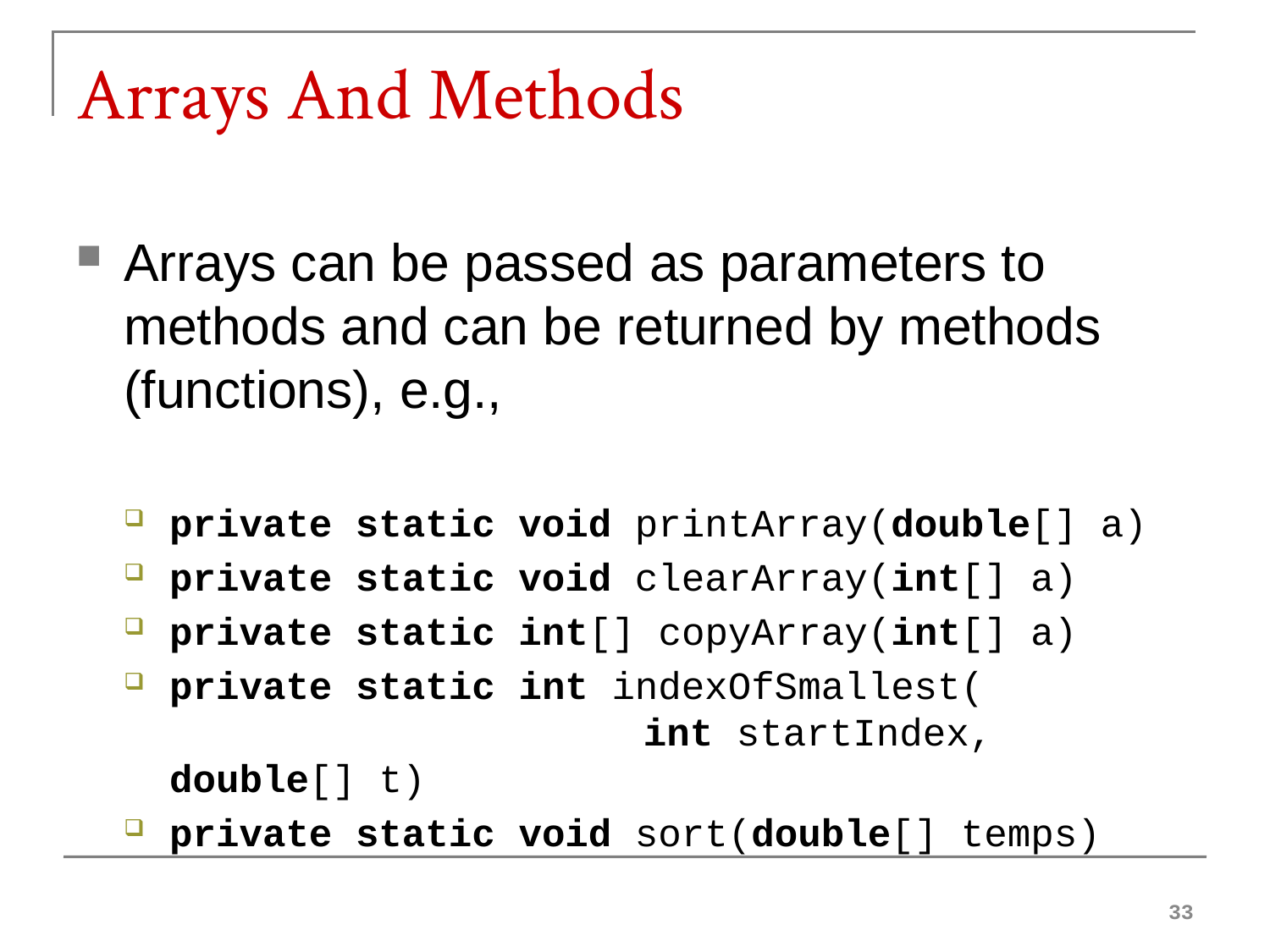

# Arrays And Methods
Arrays can be passed as parameters to methods and can be returned by methods (functions), e.g.,

private static void printArray(double[] a)
private static void clearArray(int[] a)
private static int[] copyArray(int[] a)
private static int indexOfSmallest(
			    int startIndex, double[] t)
private static void sort(double[] temps)
33